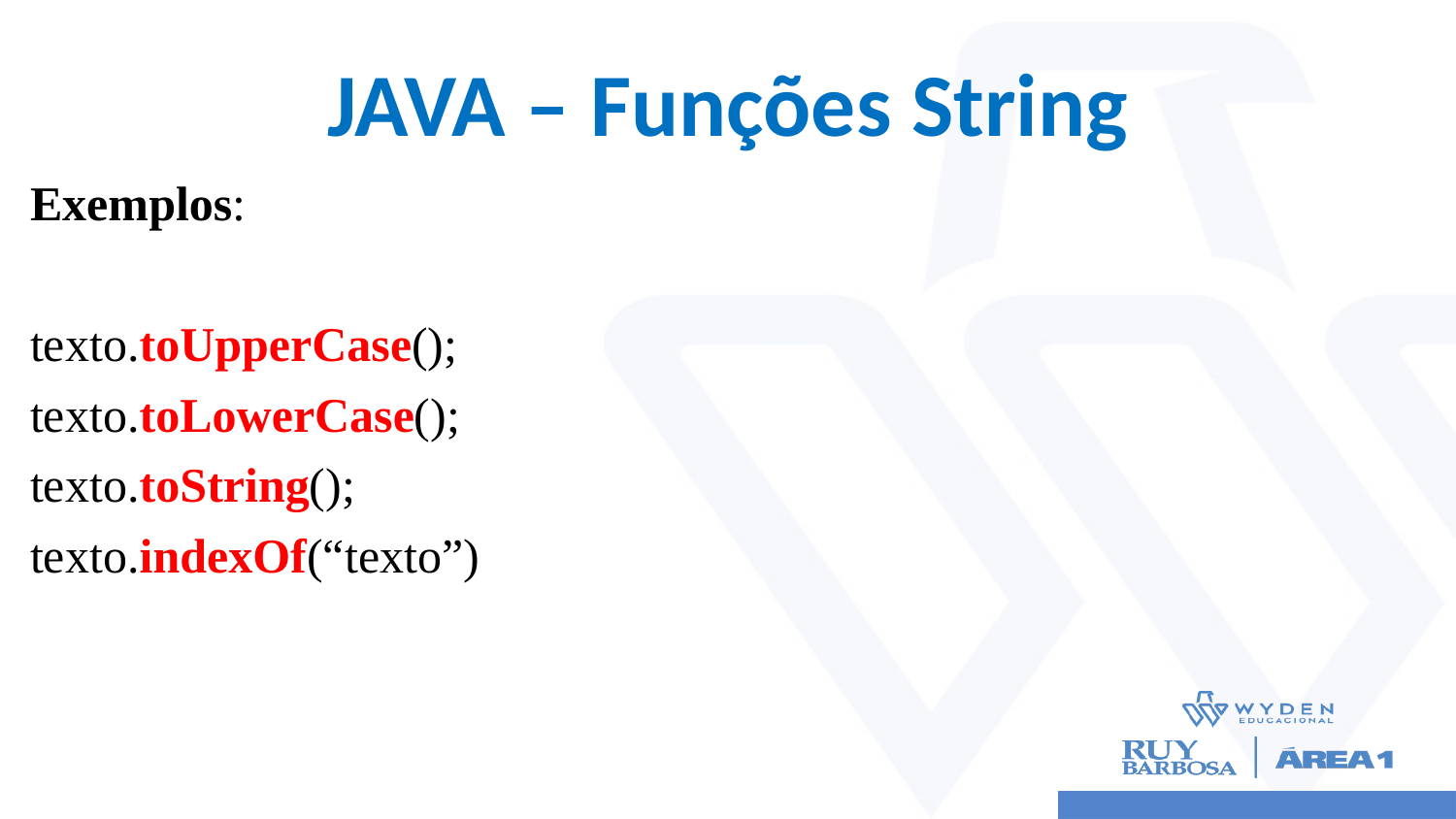

# JAVA – Funções String
Exemplos:

texto.toUpperCase();
texto.toLowerCase();
texto.toString();
texto.indexOf(“texto”)